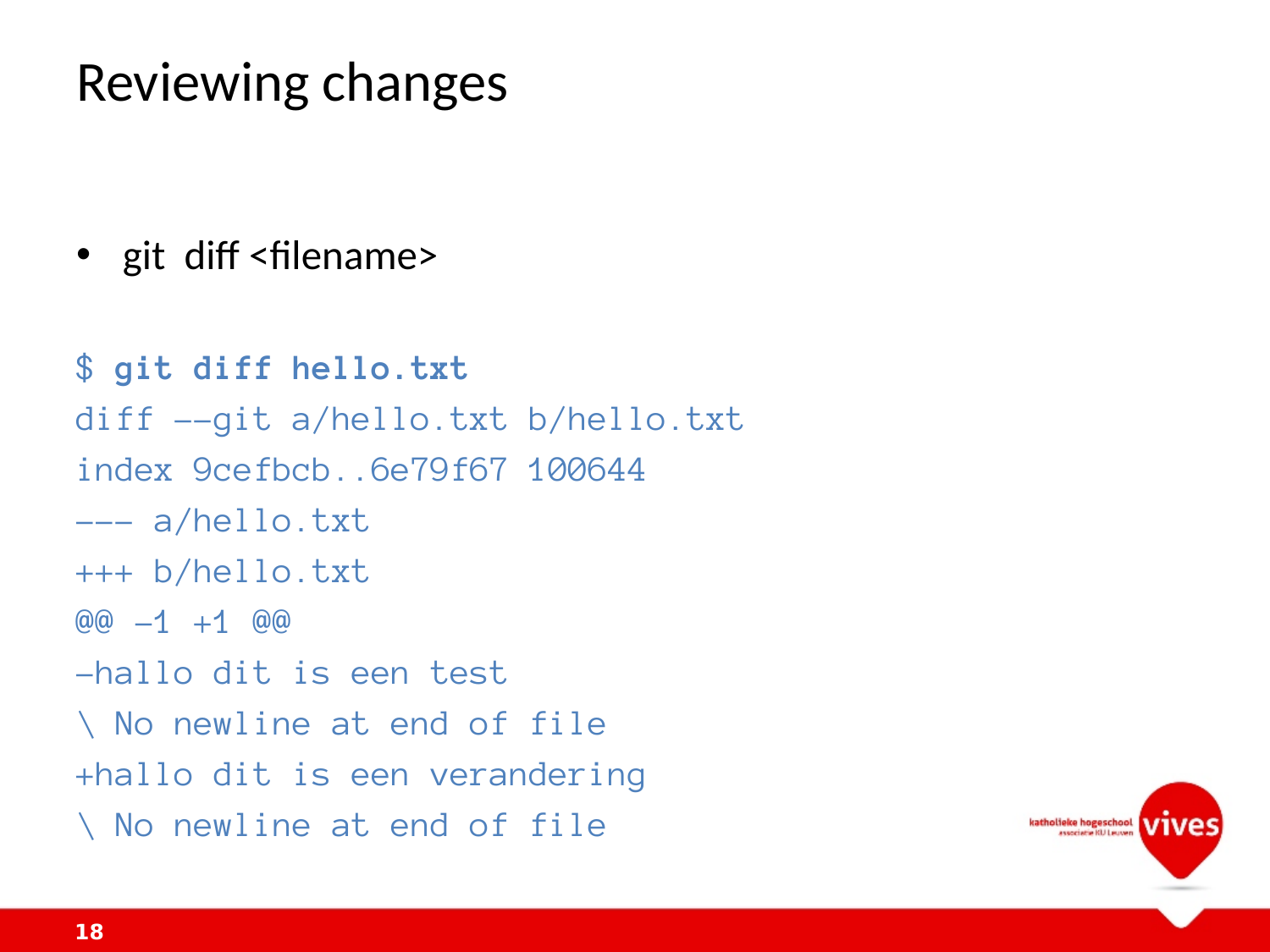

# Reviewing changes
git  diff <filename>

$ git diff hello.txt
diff --git a/hello.txt b/hello.txt
index 9cefbcb..6e79f67 100644
--- a/hello.txt
+++ b/hello.txt
@@ -1 +1 @@
-hallo dit is een test
\ No newline at end of file
+hallo dit is een verandering
\ No newline at end of file
18